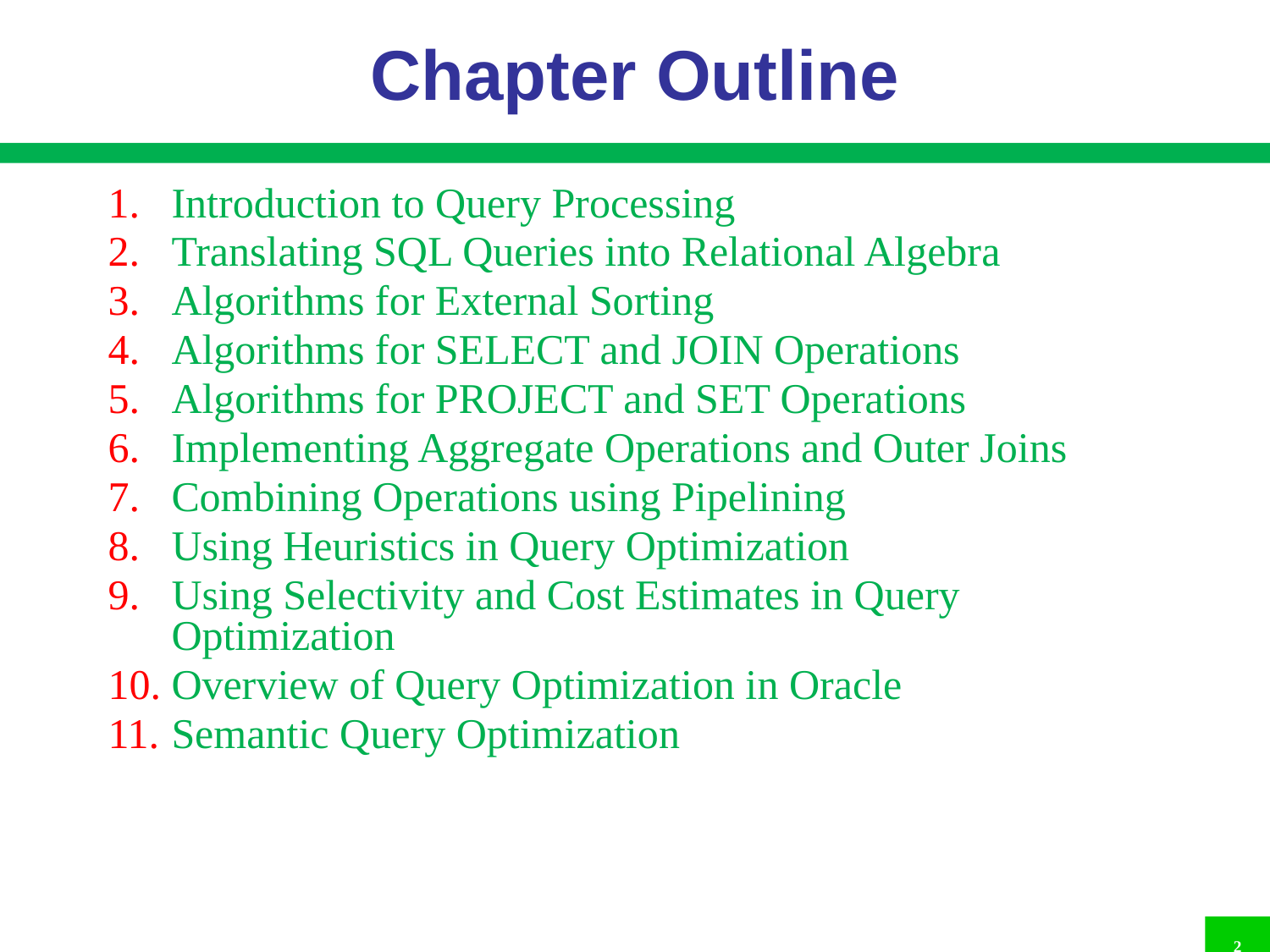

# Chapter Outline
Introduction to Query Processing
Translating SQL Queries into Relational Algebra
Algorithms for External Sorting
Algorithms for SELECT and JOIN Operations
Algorithms for PROJECT and SET Operations
Implementing Aggregate Operations and Outer Joins
Combining Operations using Pipelining
Using Heuristics in Query Optimization
Using Selectivity and Cost Estimates in Query Optimization
Overview of Query Optimization in Oracle
Semantic Query Optimization
2